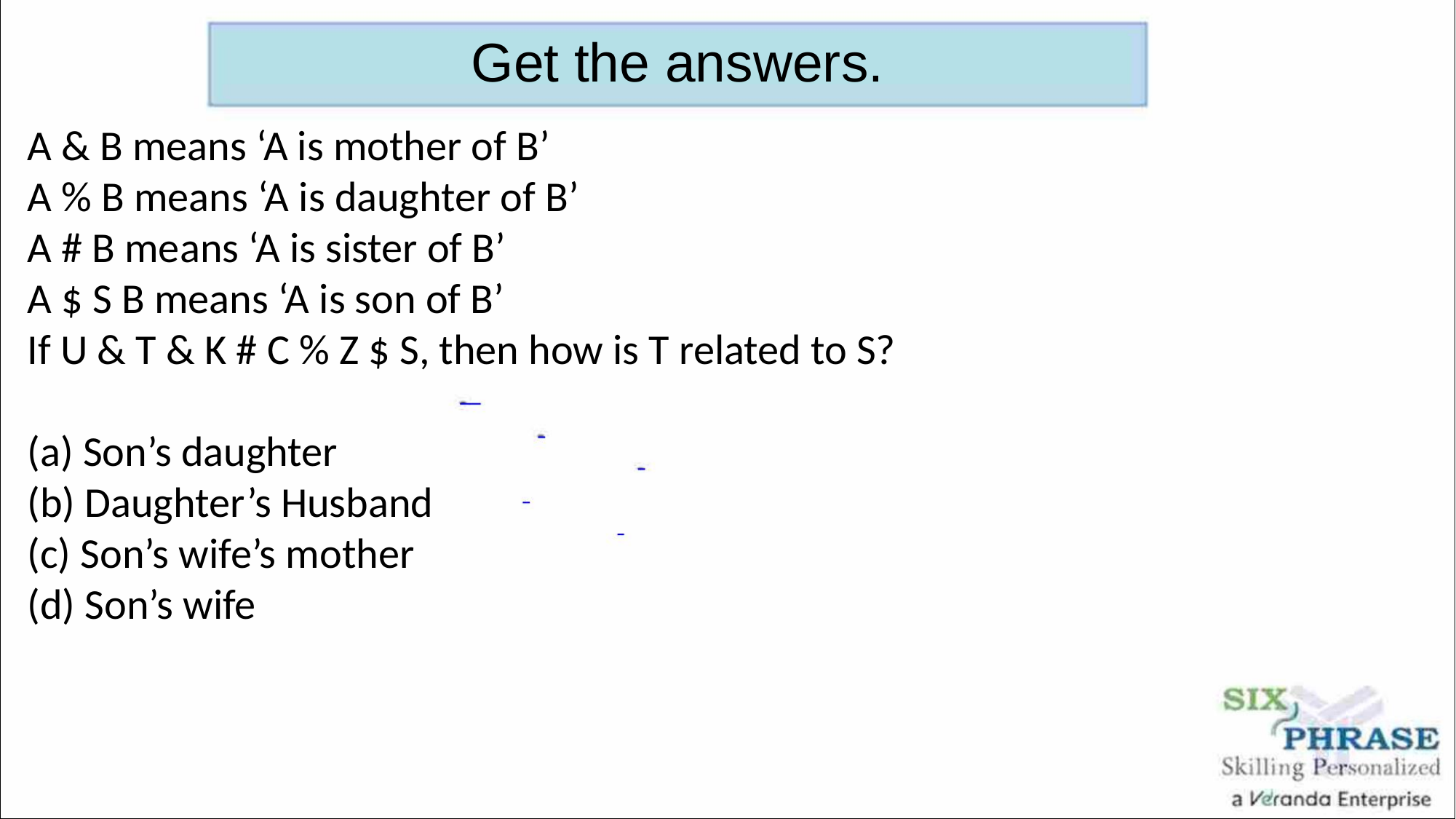

Get the answers.
A & B means ‘A is mother of B’
A % B means ‘A is daughter of B’
A # B means ‘A is sister of B’
A $ S B means ‘A is son of B’
If U & T & K # C % Z $ S, then how is T related to S?

(a) Son’s daughter
(b) Daughter’s Husband
(c) Son’s wife’s mother
(d) Son’s wife